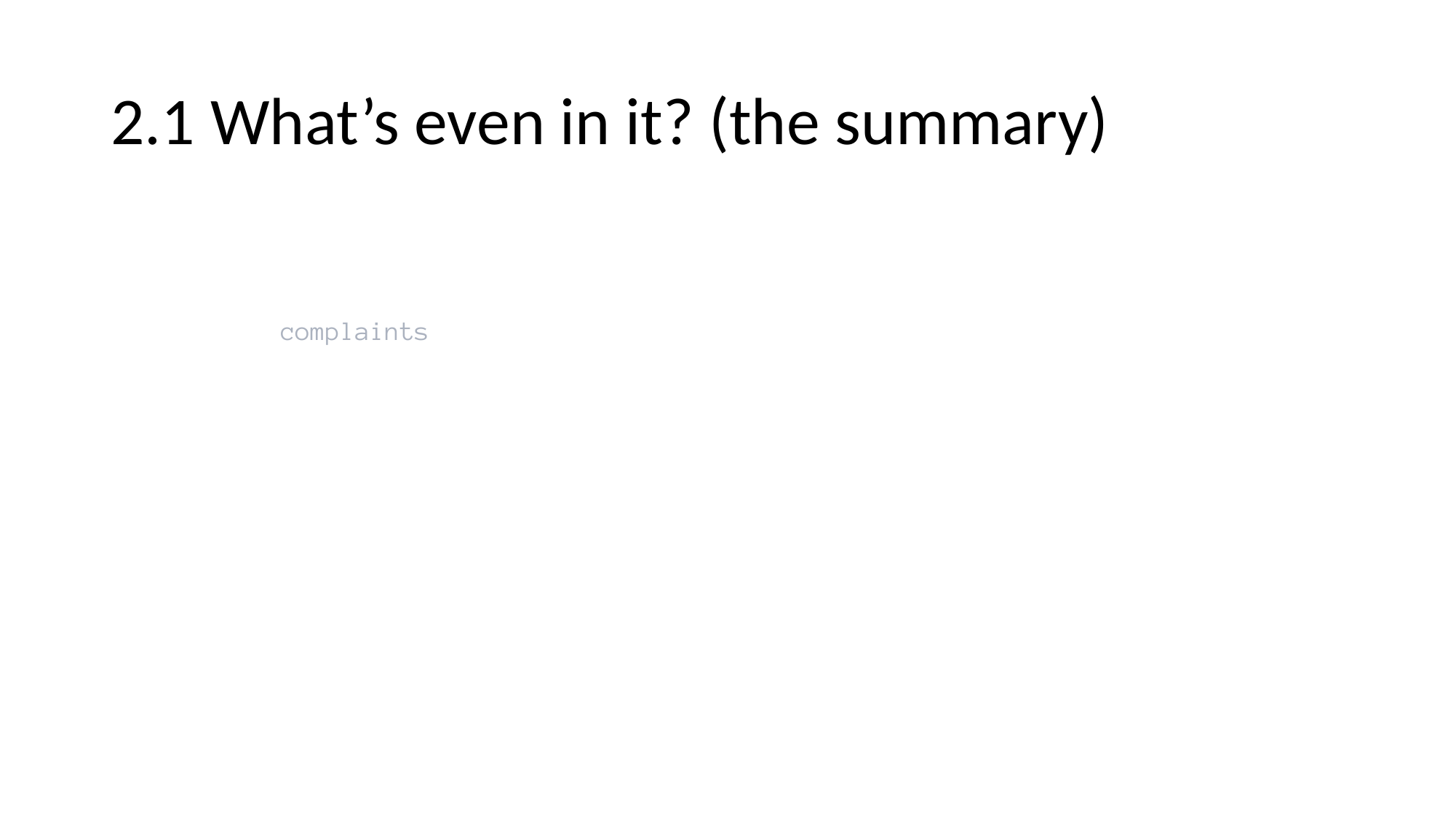

# 2.1 What’s even in it? (the summary)

complaints